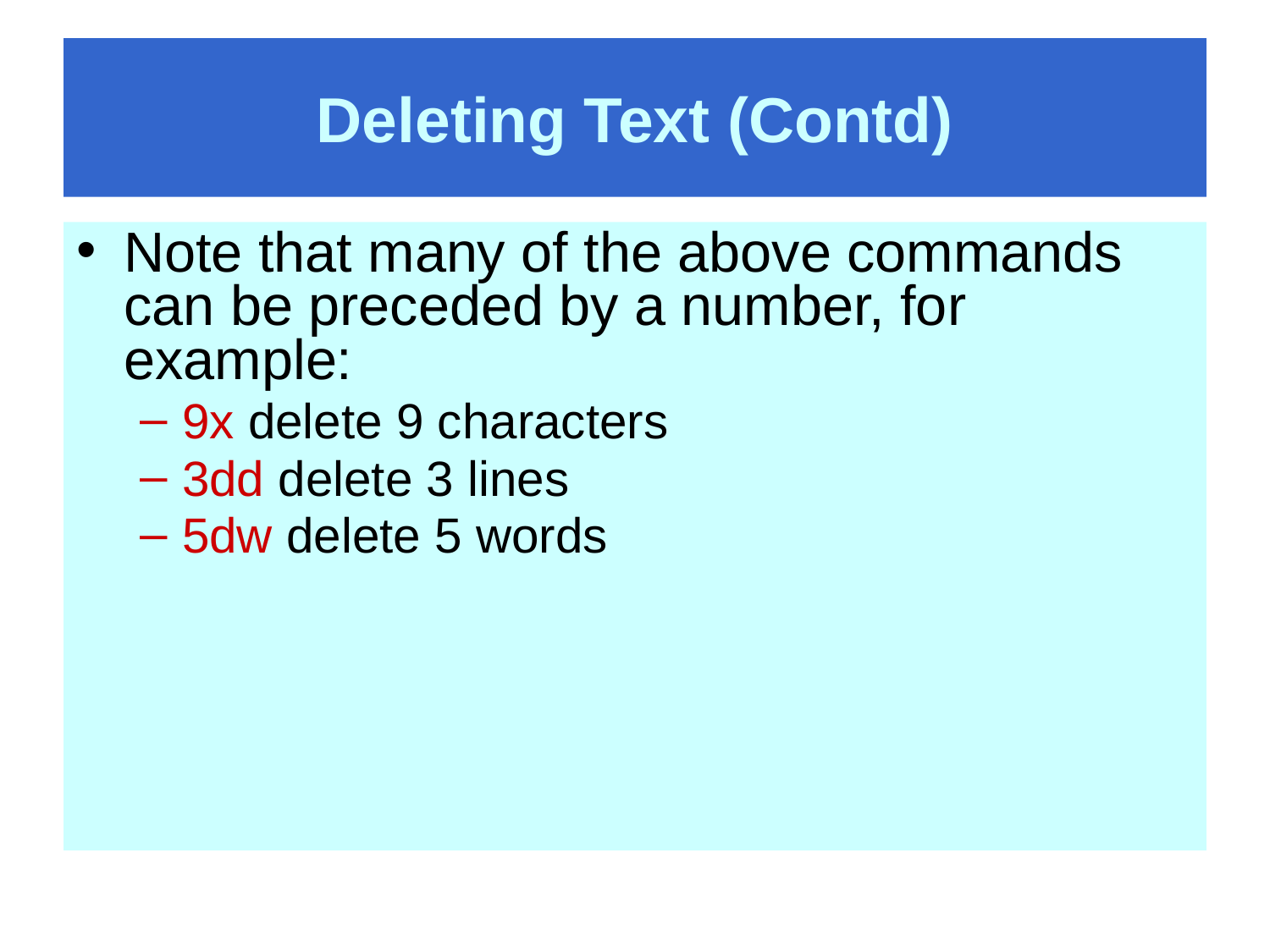

# Deleting Text (Contd)
Note that many of the above commands can be preceded by a number, for example:
9x delete 9 characters
3dd delete 3 lines
5dw delete 5 words